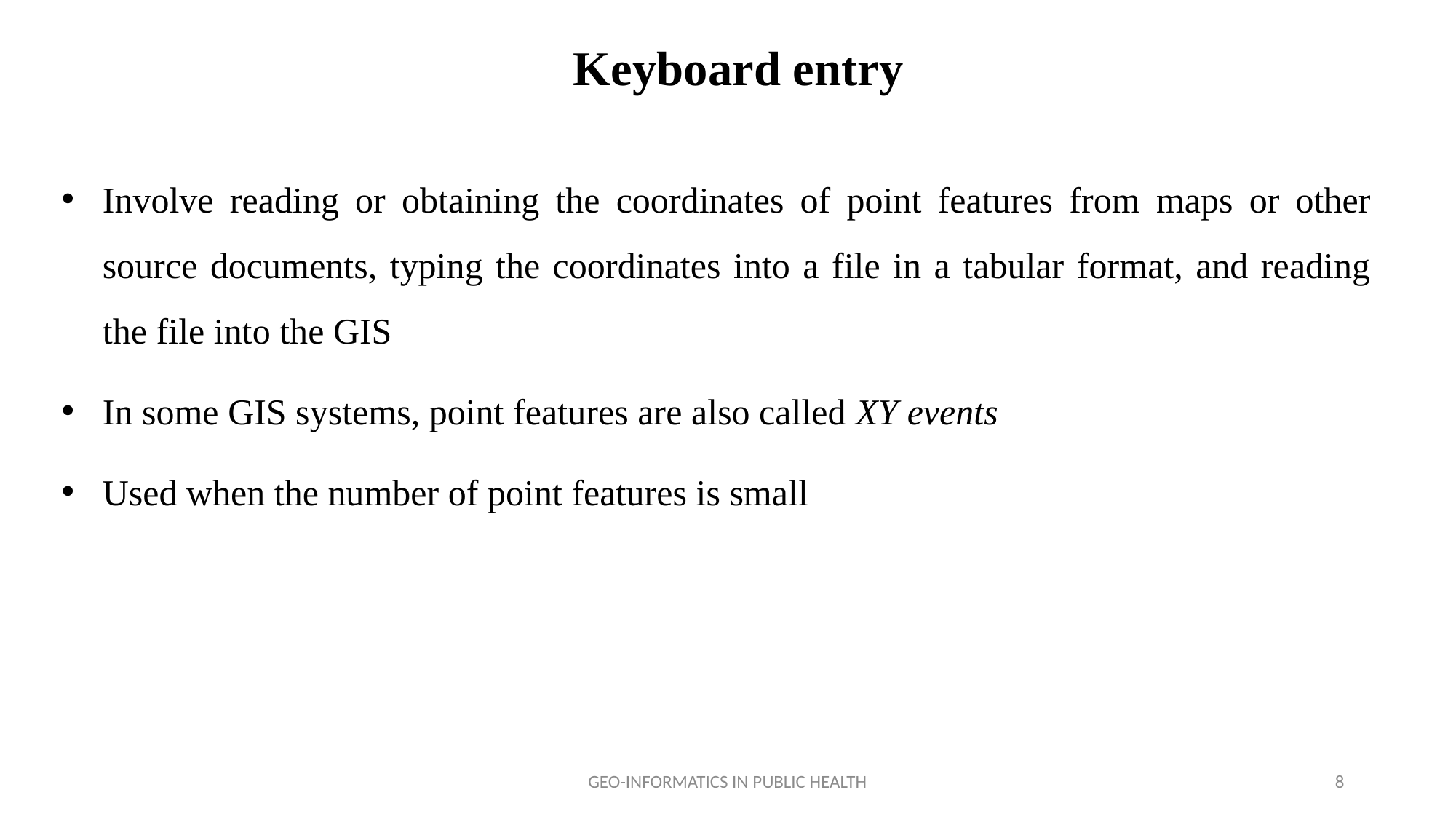

# Keyboard entry

Involve reading or obtaining the coordinates of point features from maps or other source documents, typing the coordinates into a file in a tabular format, and reading the file into the GIS
In some GIS systems, point features are also called XY events
Used when the number of point features is small

GEO-INFORMATICS IN PUBLIC HEALTH
8